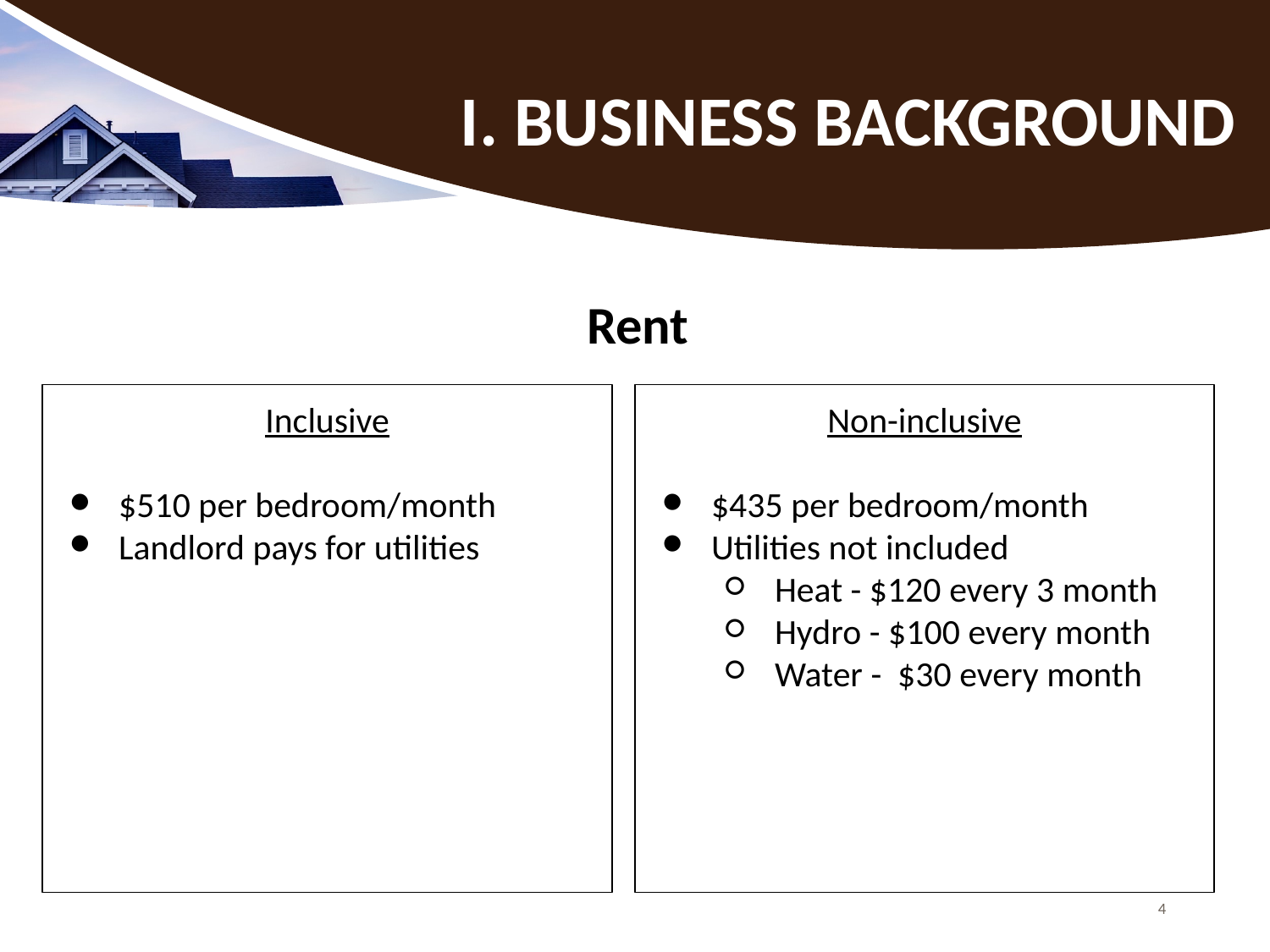

# I. BUSINESS BACKGROUND
Rent
Inclusive

$510 per bedroom/month
Landlord pays for utilities

Non-inclusive

$435 per bedroom/month
Utilities not included
Heat - $120 every 3 month
Hydro - $100 every month
Water -  $30 every month

4